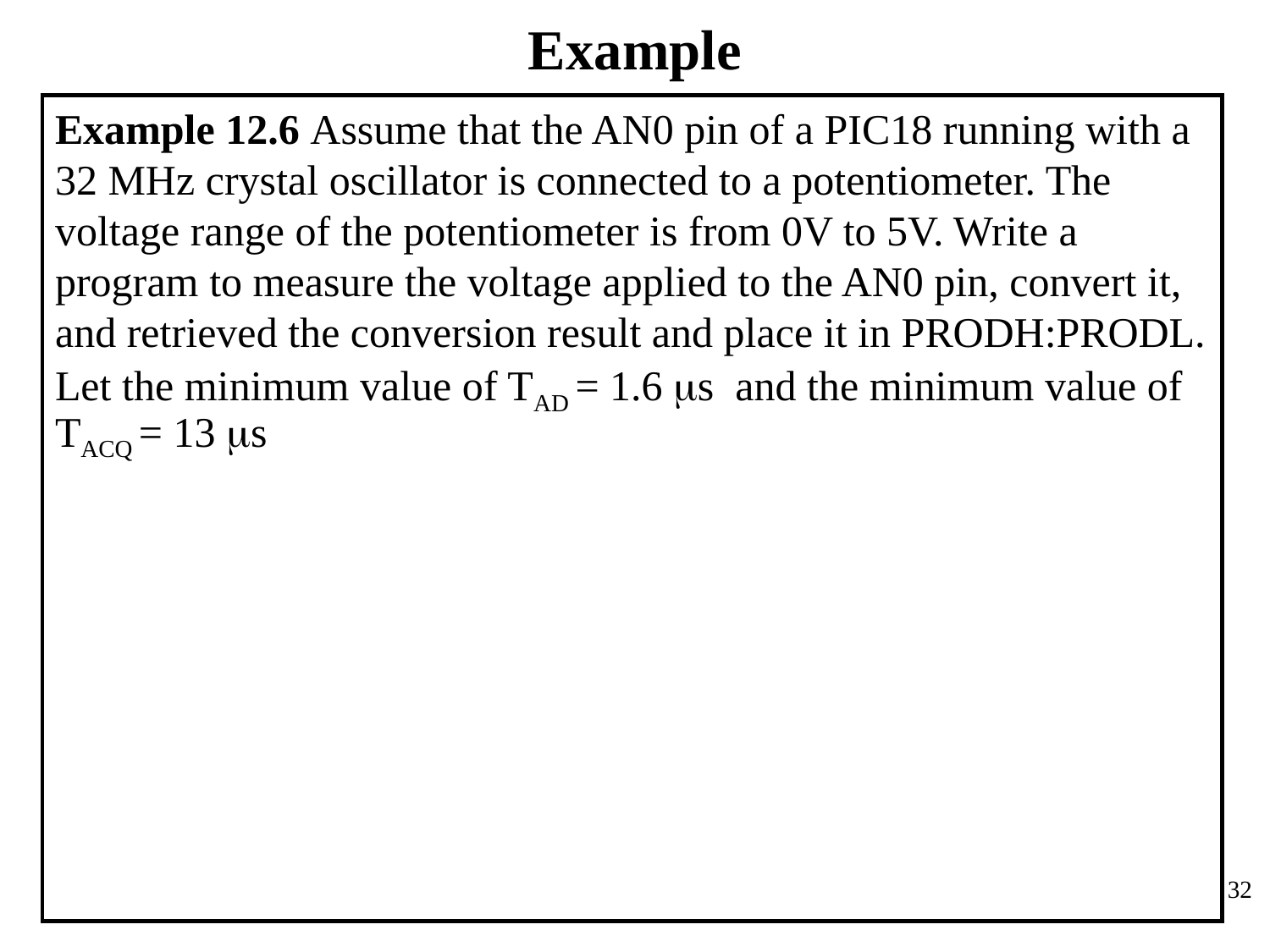

# Example
Example 12.6 Assume that the AN0 pin of a PIC18 running with a 32 MHz crystal oscillator is connected to a potentiometer. The voltage range of the potentiometer is from 0V to 5V. Write a program to measure the voltage applied to the AN0 pin, convert it, and retrieved the conversion result and place it in PRODH:PRODL.
Let the minimum value of TAD = 1.6 μs  and the minimum value of TACQ = 13 μs
32